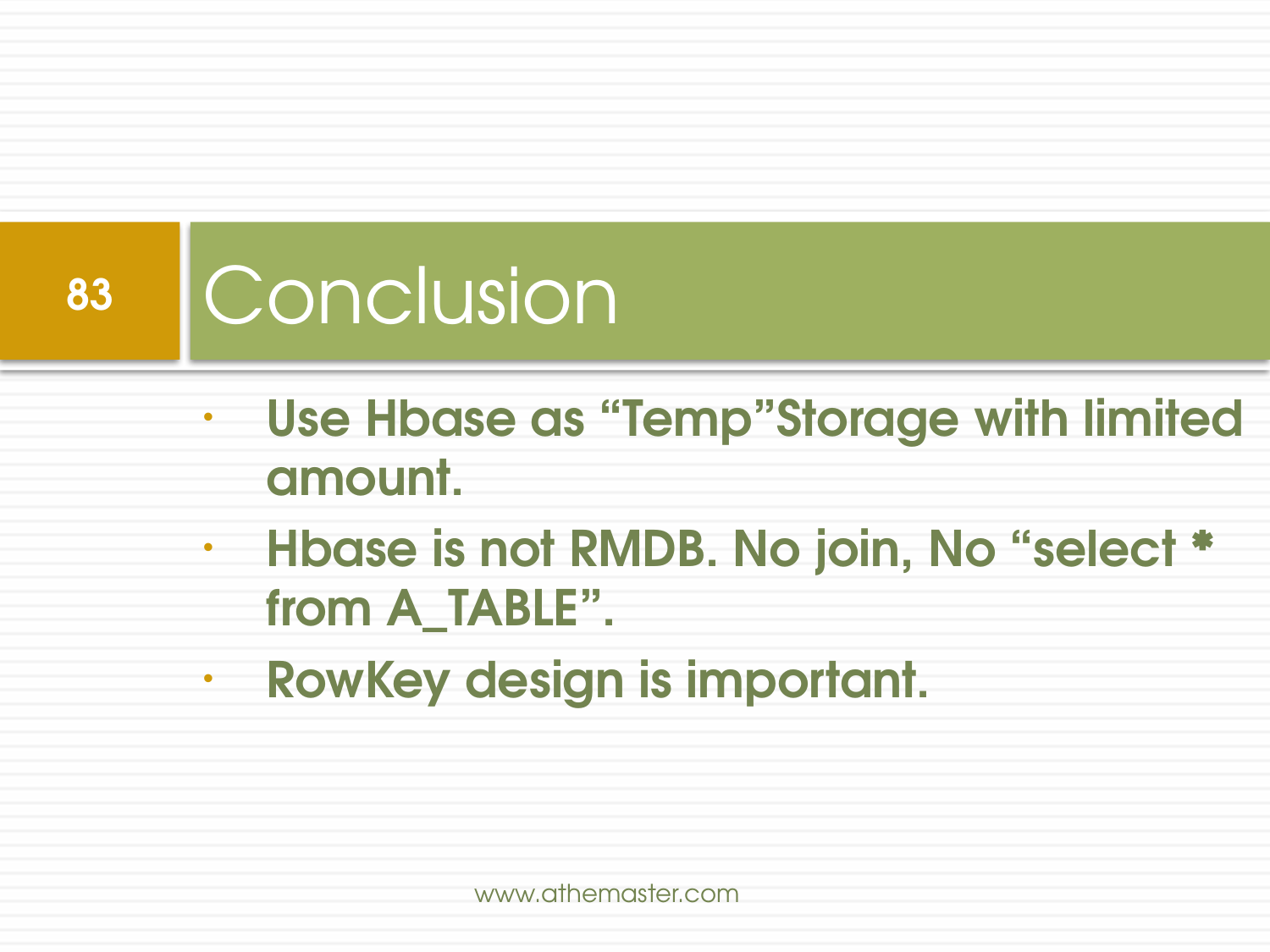

# Conclusion
83
Use Hbase as “Temp”Storage with limited amount.
Hbase is not RMDB. No join, No “select * from A_TABLE”.
RowKey design is important.

www.athemaster.com